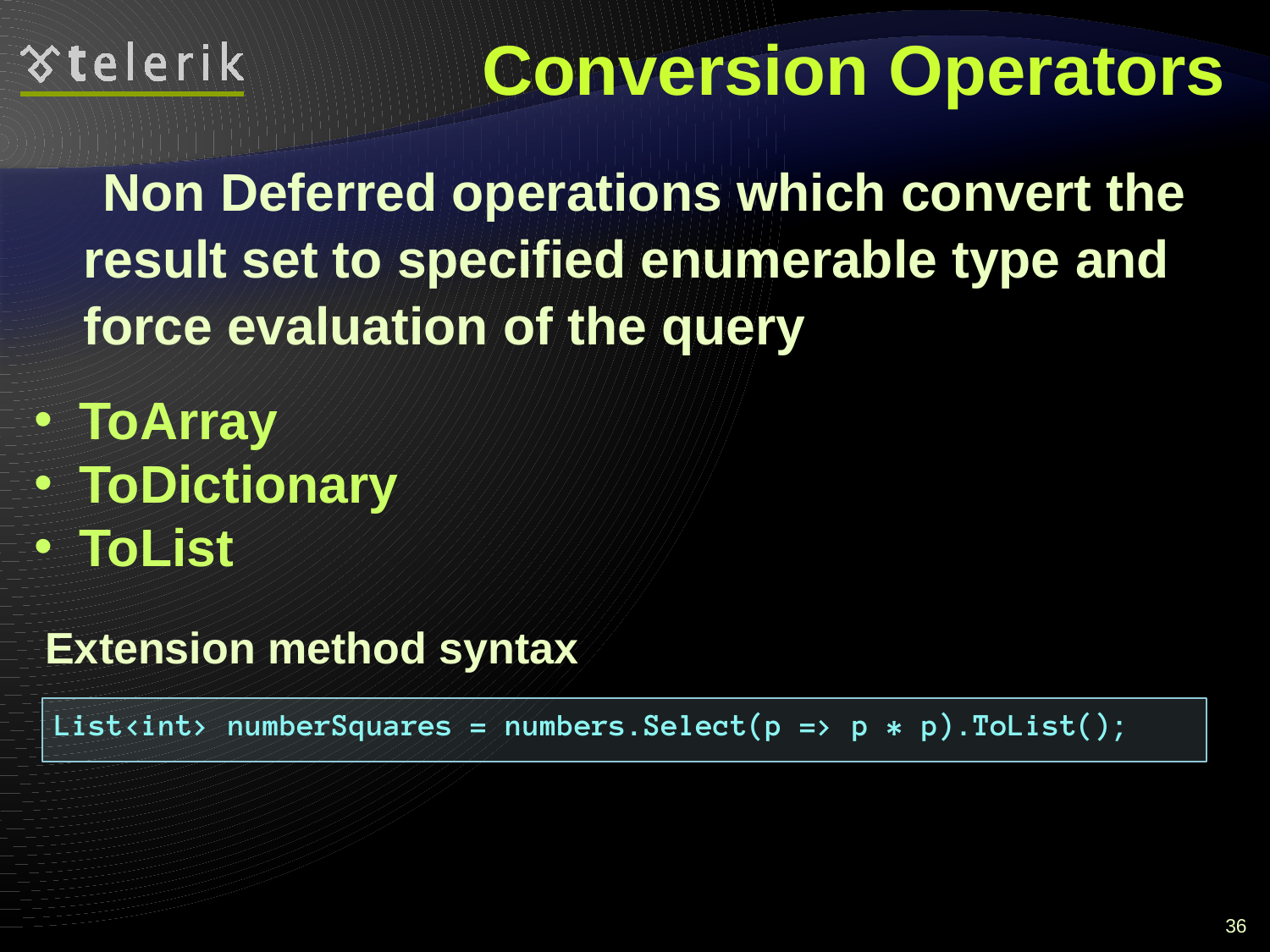

# Conversion Operators
    Non Deferred operations which convert the result set to specified enumerable type and force evaluation of the query
 ToArray
 ToDictionary
 ToList
Extension method syntax
List<int> numberSquares = numbers.Select(p => p * p).ToList();

36